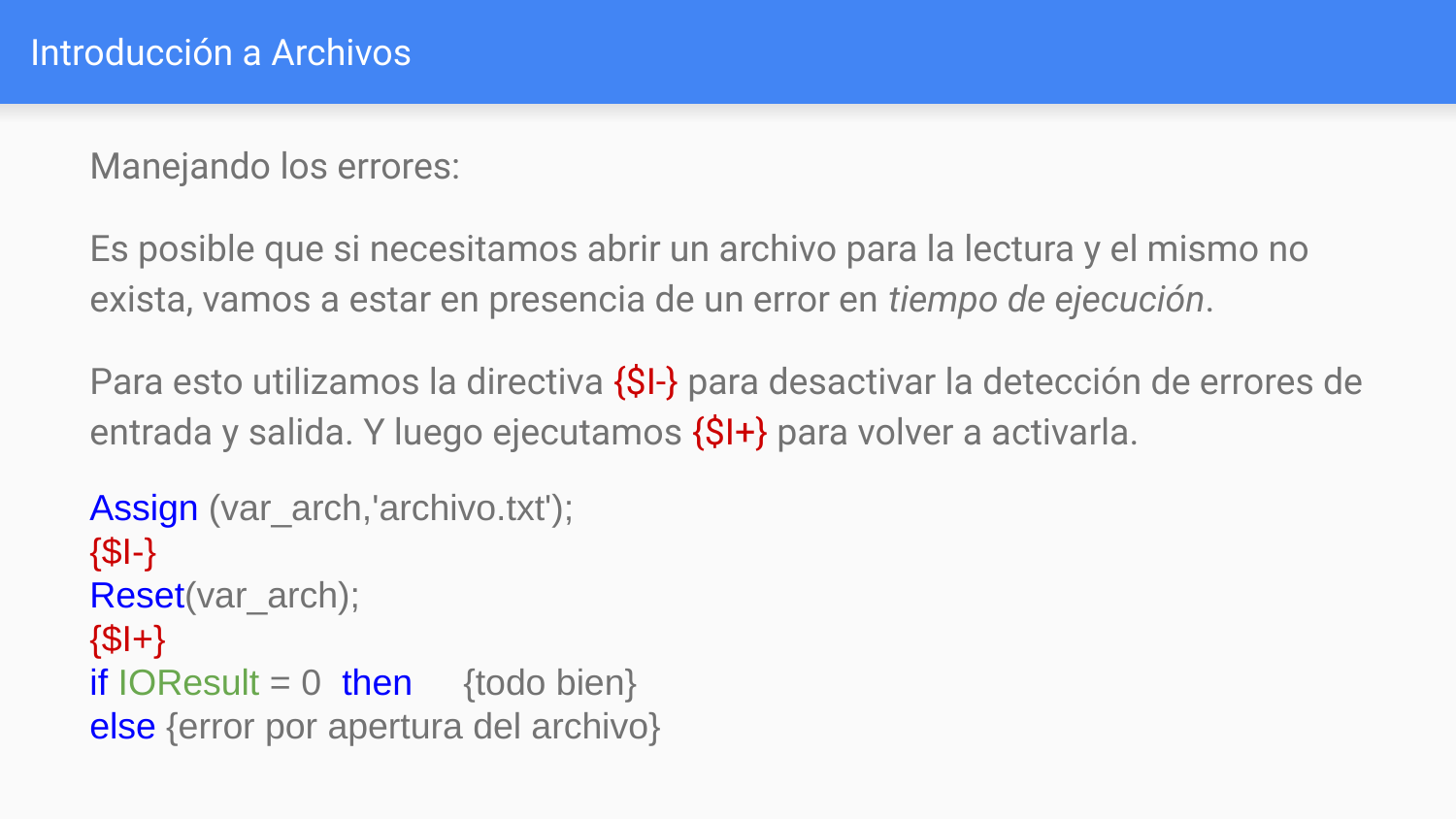

# Introducción a Archivos
Manejando los errores:
Es posible que si necesitamos abrir un archivo para la lectura y el mismo no exista, vamos a estar en presencia de un error en tiempo de ejecución.
Para esto utilizamos la directiva {$I-} para desactivar la detección de errores de entrada y salida. Y luego ejecutamos {$I+} para volver a activarla.
Assign (var_arch,'archivo.txt');
{$I-}
Reset(var_arch);
{$I+}
if IOResult = 0  then     {todo bien}
else {error por apertura del archivo}